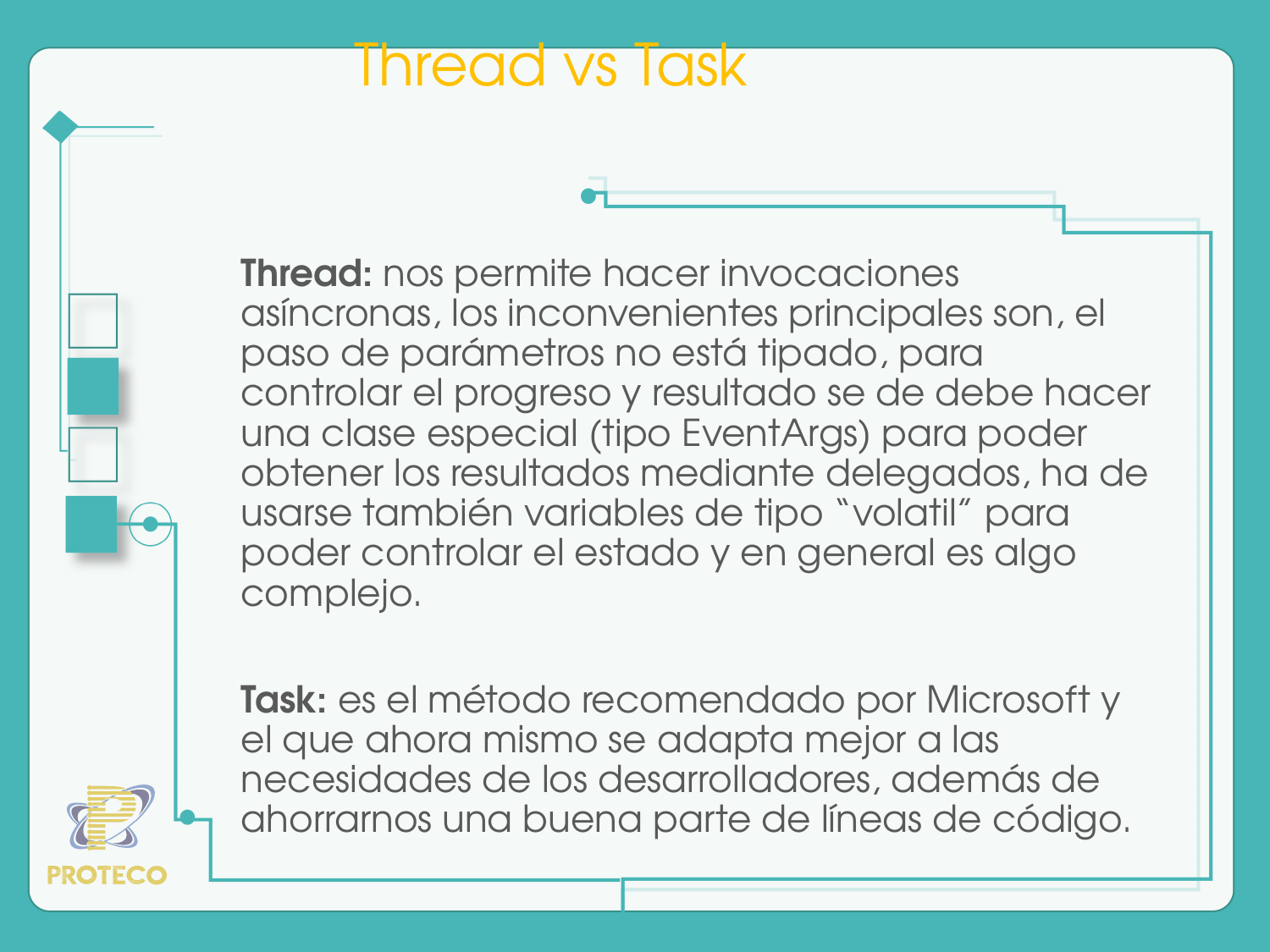

# Thread vs Task
Thread: nos permite hacer invocaciones asíncronas, los inconvenientes principales son, el paso de parámetros no está tipado, para controlar el progreso y resultado se de debe hacer una clase especial (tipo EventArgs) para poder obtener los resultados mediante delegados, ha de usarse también variables de tipo “volatil” para poder controlar el estado y en general es algo complejo.

Task: es el método recomendado por Microsoft y el que ahora mismo se adapta mejor a las necesidades de los desarrolladores, además de ahorrarnos una buena parte de líneas de código.